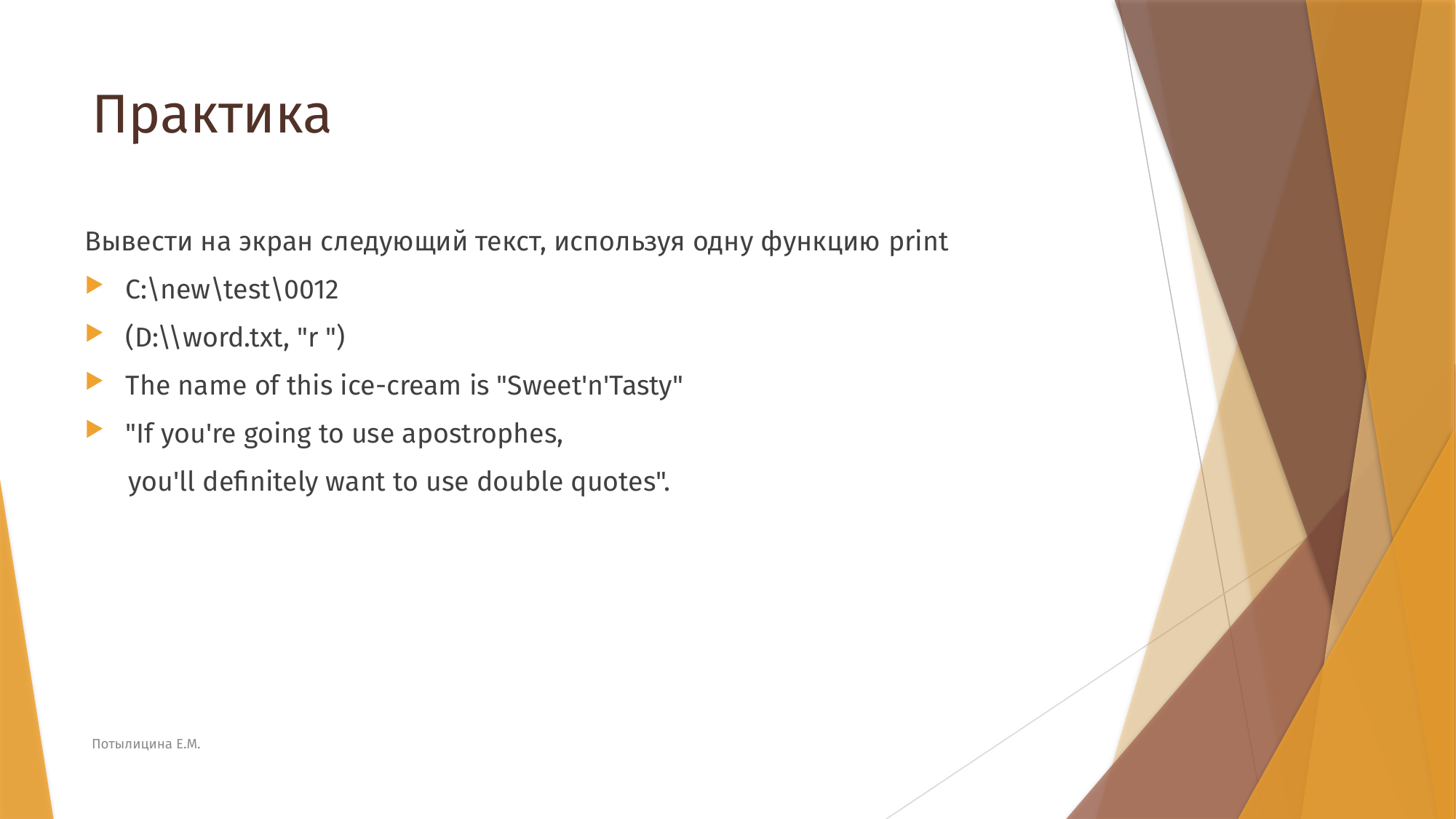

# Практика
Вывести на экран следующий текст, используя одну функцию print
C:\new\test\0012
(D:\\word.txt, "r ")
The name of this ice-cream is "Sweet'n'Tasty"
"If you're going to use apostrophes,
      you'll definitely want to use double quotes".

Потылицина Е.М.